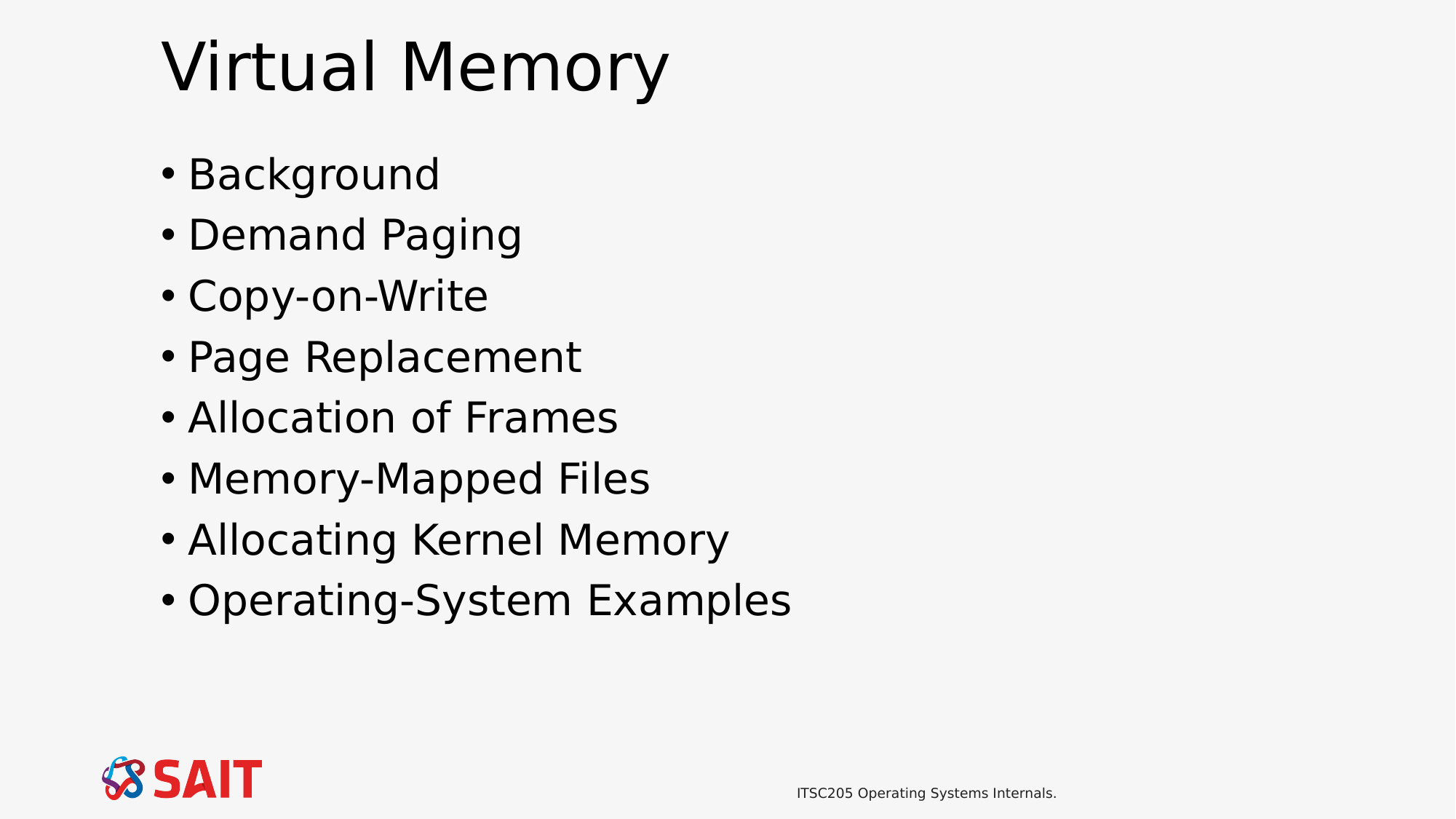

# Virtual Memory
Background
Demand Paging
Copy-on-Write
Page Replacement
Allocation of Frames
Memory-Mapped Files
Allocating Kernel Memory
Operating-System Examples
ITSC205 Operating Systems Internals.